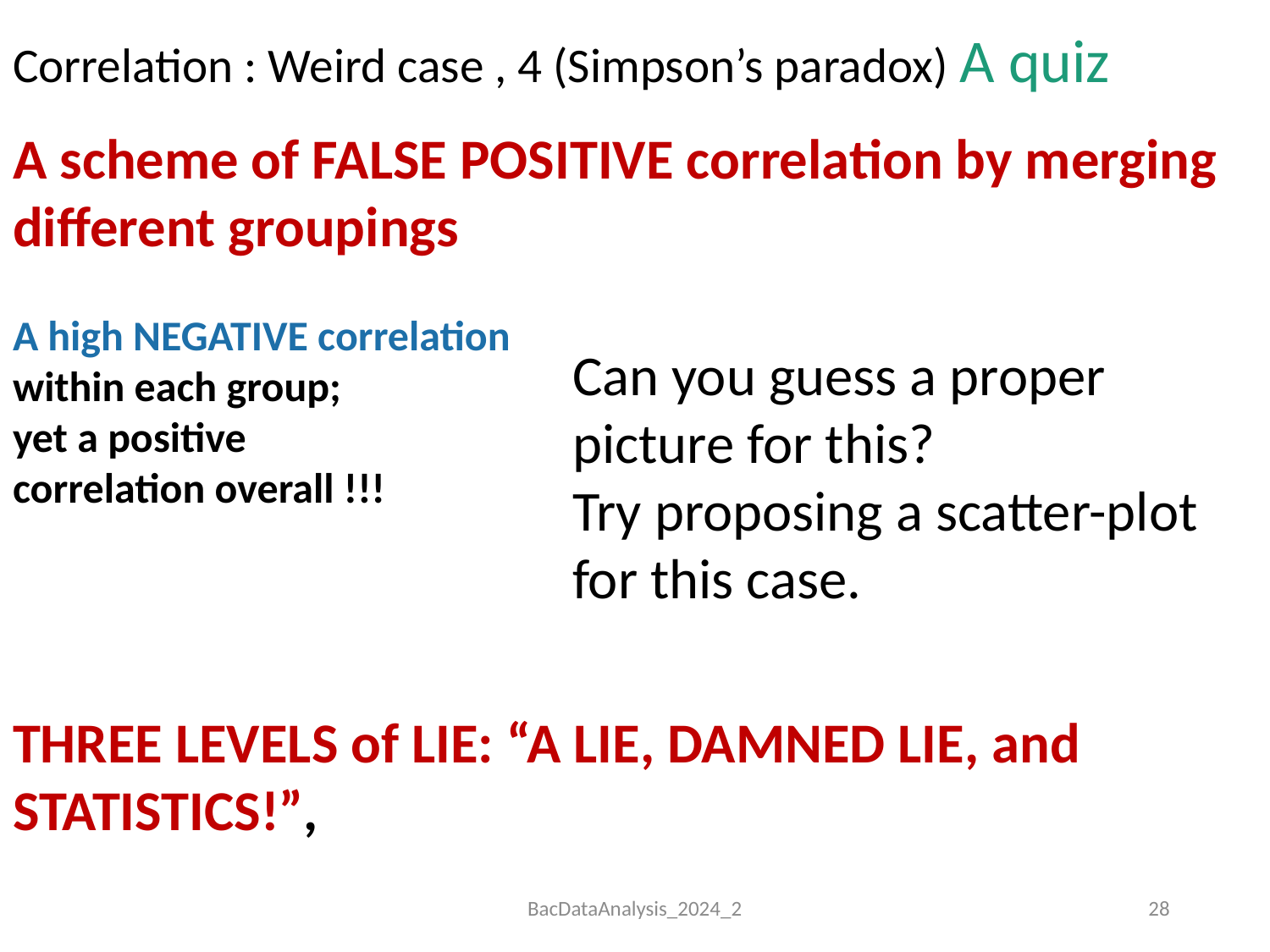

# Correlation : Weird case , 4 (Simpson’s paradox) A quiz
A scheme of FALSE POSITIVE correlation by merging different groupings

A high NEGATIVE correlation
within each group;
yet a positive
correlation overall !!!

THREE LEVELS of LIE: “A LIE, DAMNED LIE, and STATISTICS!”,
Can you guess a proper picture for this?
Try proposing a scatter-plot for this case.
BacDataAnalysis_2024_2
28